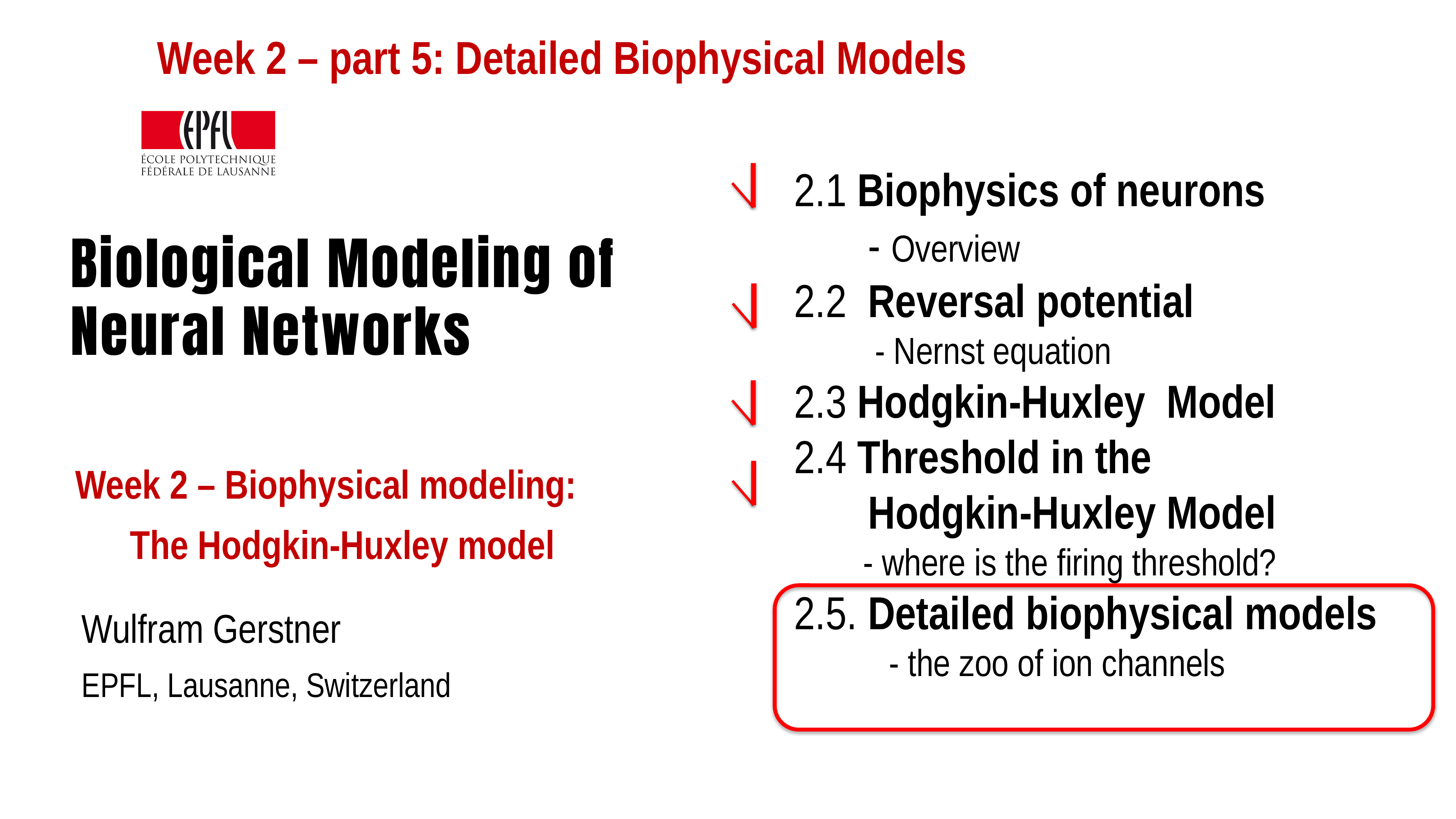

Week 2 – part 5: Detailed Biophysical Models
2.1 Biophysics of neurons
       - Overview
2.2  Reversal potential
      - Nernst equation
2.3 Hodgkin-Huxley  Model
2.4 Threshold in the
       Hodgkin-Huxley Model
        - where is the firing threshold?
2.5. Detailed biophysical models
           - the zoo of ion channels
# Biological Modeling of Neural Networks
Week 2 – Biophysical modeling:
      The Hodgkin-Huxley model

Wulfram Gerstner
EPFL, Lausanne, Switzerland